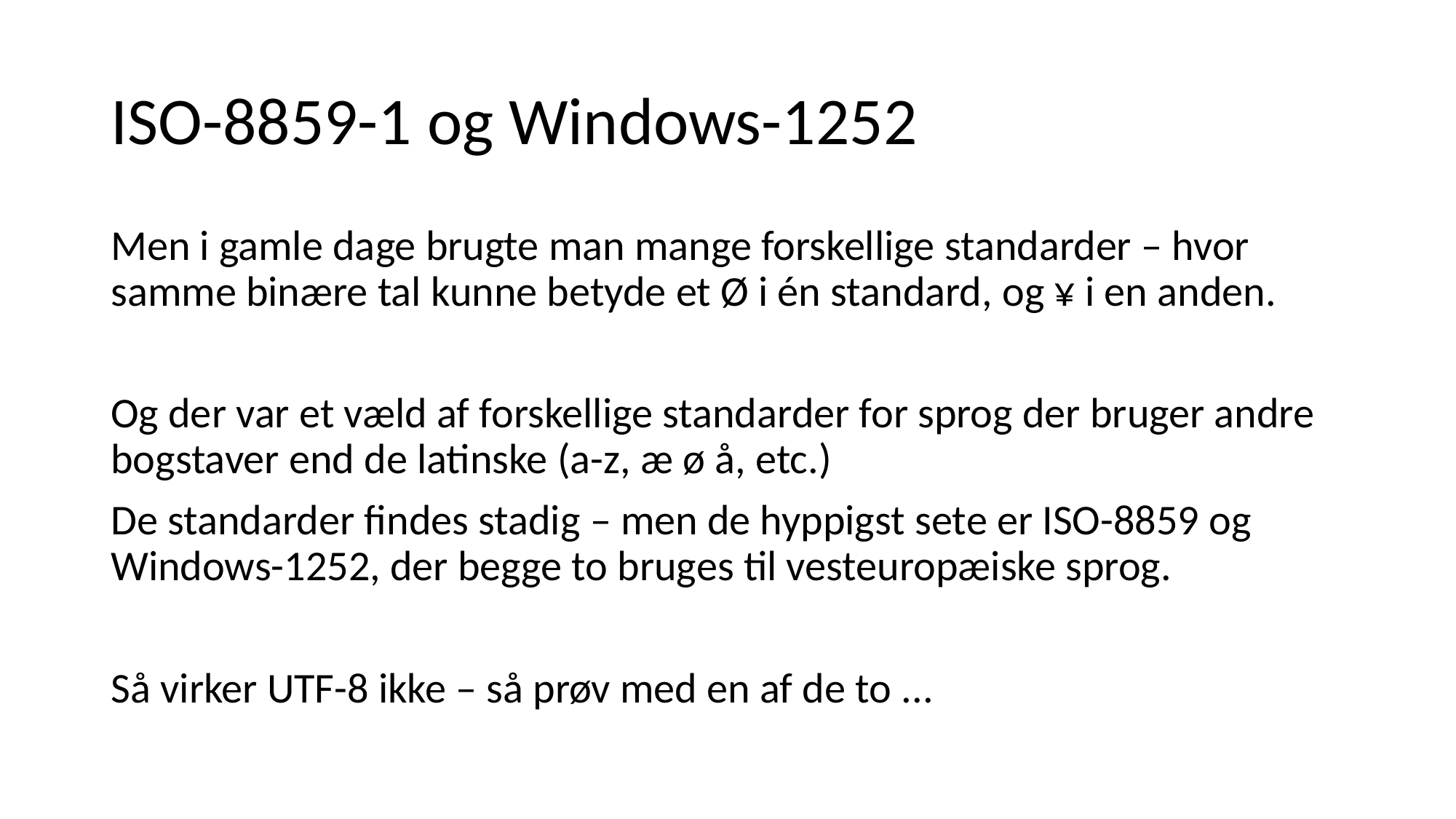

# ISO-8859-1 og Windows-1252
Men i gamle dage brugte man mange forskellige standarder – hvor samme binære tal kunne betyde et Ø i én standard, og ¥ i en anden.

Og der var et væld af forskellige standarder for sprog der bruger andre bogstaver end de latinske (a-z, æ ø å, etc.)
De standarder findes stadig – men de hyppigst sete er ISO-8859 og Windows-1252, der begge to bruges til vesteuropæiske sprog.

Så virker UTF-8 ikke – så prøv med en af de to ...